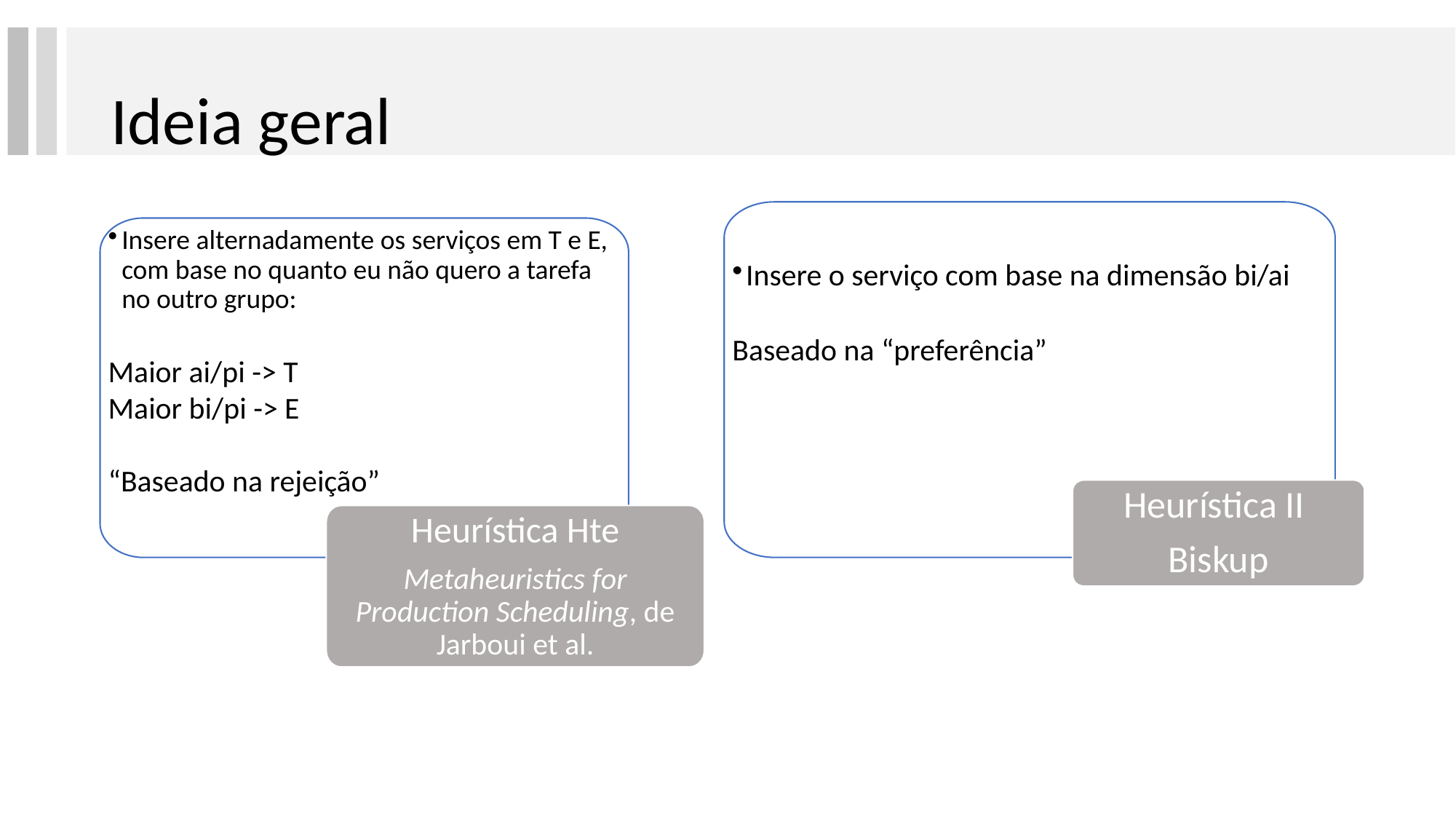

# Ideia geral
Insere o serviço com base na dimensão bi/ai

Baseado na “preferência”
Insere alternadamente os serviços em T e E, com base no quanto eu não quero a tarefa no outro grupo:

Maior ai/pi -> T
Maior bi/pi -> E

“Baseado na rejeição”

Heurística II
Biskup
Heurística Hte
Metaheuristics for Production Scheduling, de Jarboui et al.